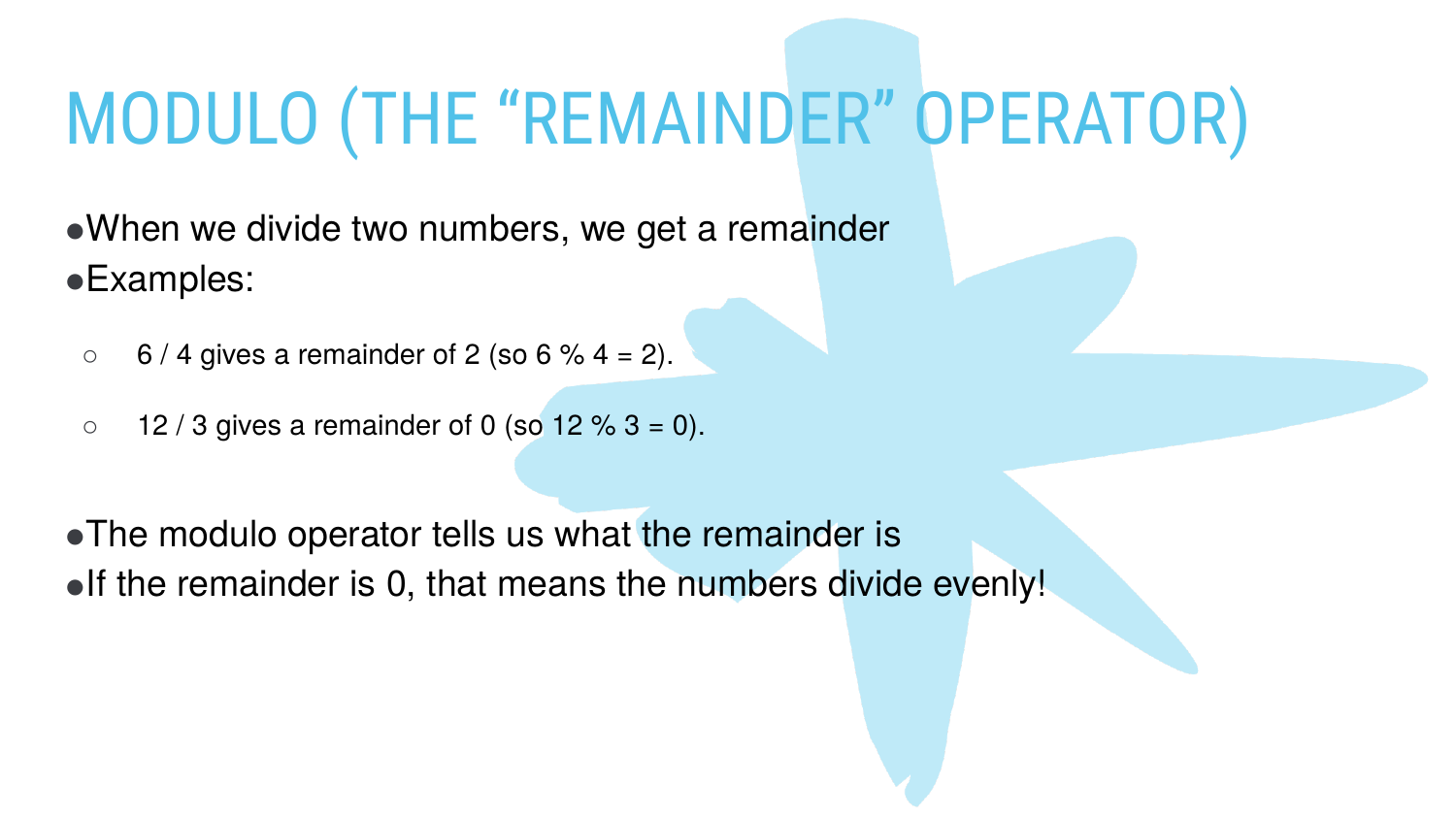

# MODULO (THE “REMAINDER” OPERATOR)
When we divide two numbers, we get a remainder
Examples:
6 / 4 gives a remainder of 2 (so 6 % 4 = 2).
12 / 3 gives a remainder of 0 (so 12 % 3 = 0).

The modulo operator tells us what the remainder is
If the remainder is 0, that means the numbers divide evenly!